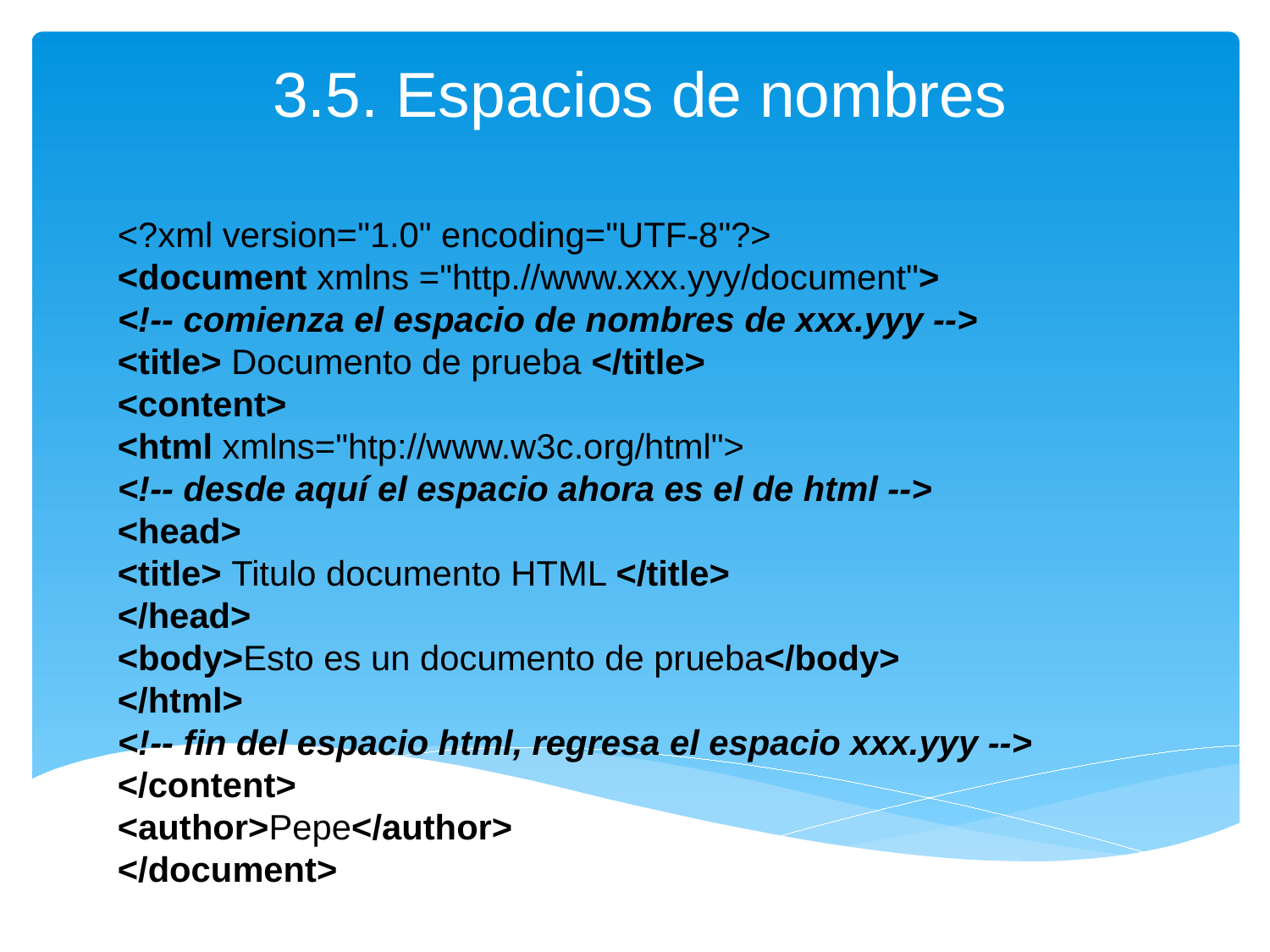

# 3.5. Espacios de nombres
<?xml version="1.0" encoding="UTF-8"?>
<document xmlns ="http.//www.xxx.yyy/document">
<!-- comienza el espacio de nombres de xxx.yyy -->
<title> Documento de prueba </title>
<content>
<html xmlns="htp://www.w3c.org/html">
<!-- desde aquí el espacio ahora es el de html -->
<head>
<title> Titulo documento HTML </title>
</head>
<body>Esto es un documento de prueba</body>
</html>
<!-- fin del espacio html, regresa el espacio xxx.yyy --> </content>
<author>Pepe</author>
</document>